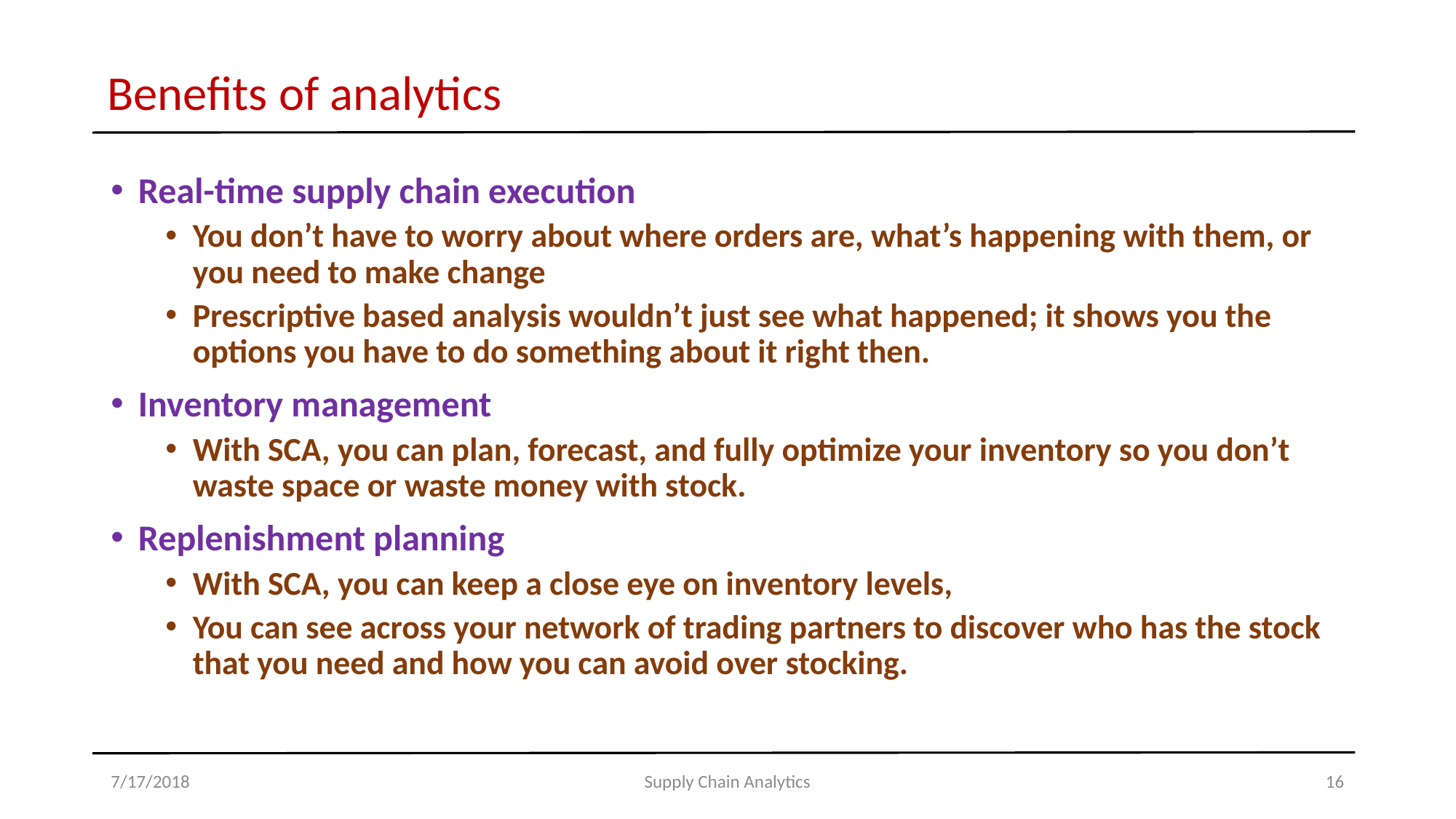

# Benefits of analytics
Real-time supply chain execution
You don’t have to worry about where orders are, what’s happening with them, or you need to make change
Prescriptive based analysis wouldn’t just see what happened; it shows you the options you have to do something about it right then.
Inventory management
With SCA, you can plan, forecast, and fully optimize your inventory so you don’t waste space or waste money with stock.
Replenishment planning
With SCA, you can keep a close eye on inventory levels,
You can see across your network of trading partners to discover who has the stock that you need and how you can avoid over stocking.
7/17/2018
Supply Chain Analytics
16